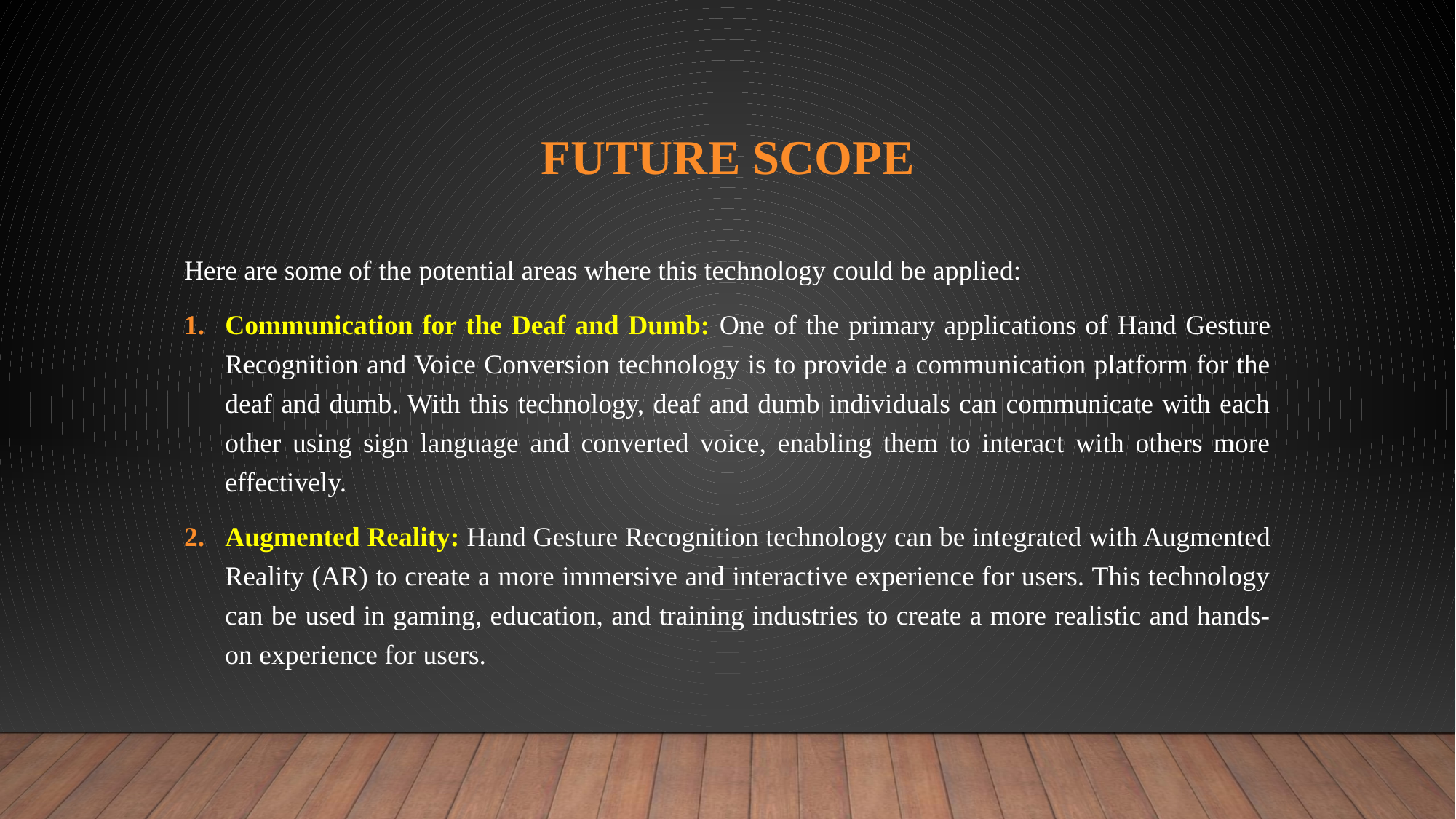

# Future scope
Here are some of the potential areas where this technology could be applied:
Communication for the Deaf and Dumb: One of the primary applications of Hand Gesture Recognition and Voice Conversion technology is to provide a communication platform for the deaf and dumb. With this technology, deaf and dumb individuals can communicate with each other using sign language and converted voice, enabling them to interact with others more effectively.
Augmented Reality: Hand Gesture Recognition technology can be integrated with Augmented Reality (AR) to create a more immersive and interactive experience for users. This technology can be used in gaming, education, and training industries to create a more realistic and hands-on experience for users.